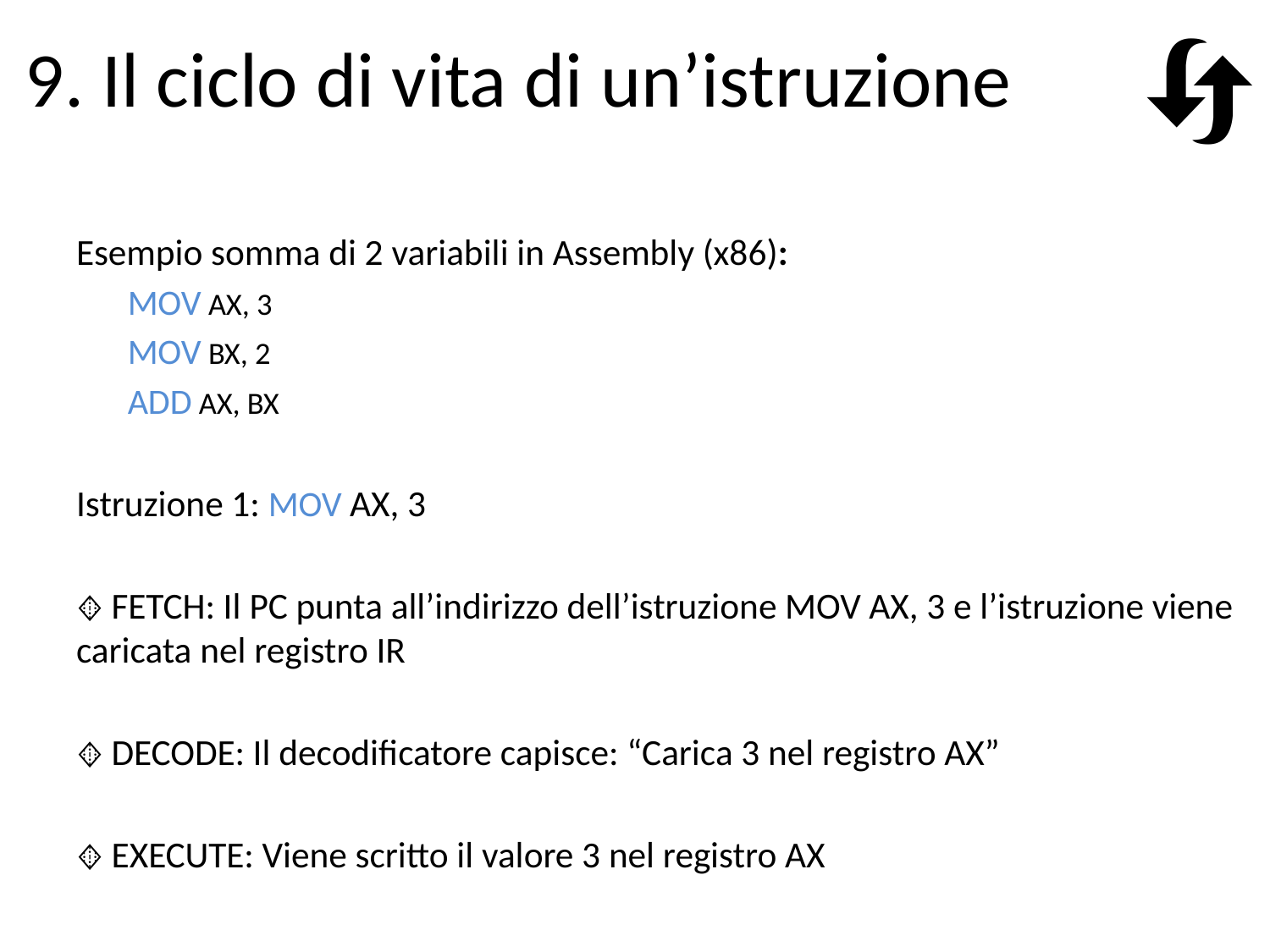

# 9. Il ciclo di vita di un’istruzione
🔄
Esempio somma di 2 variabili in Assembly (x86):
MOV AX, 3
MOV BX, 2
ADD AX, BX

Istruzione 1: MOV AX, 3

🔸 FETCH: Il PC punta all’indirizzo dell’istruzione MOV AX, 3 e l’istruzione viene caricata nel registro IR

🔸 DECODE: Il decodificatore capisce: “Carica 3 nel registro AX”

🔸 EXECUTE: Viene scritto il valore 3 nel registro AX